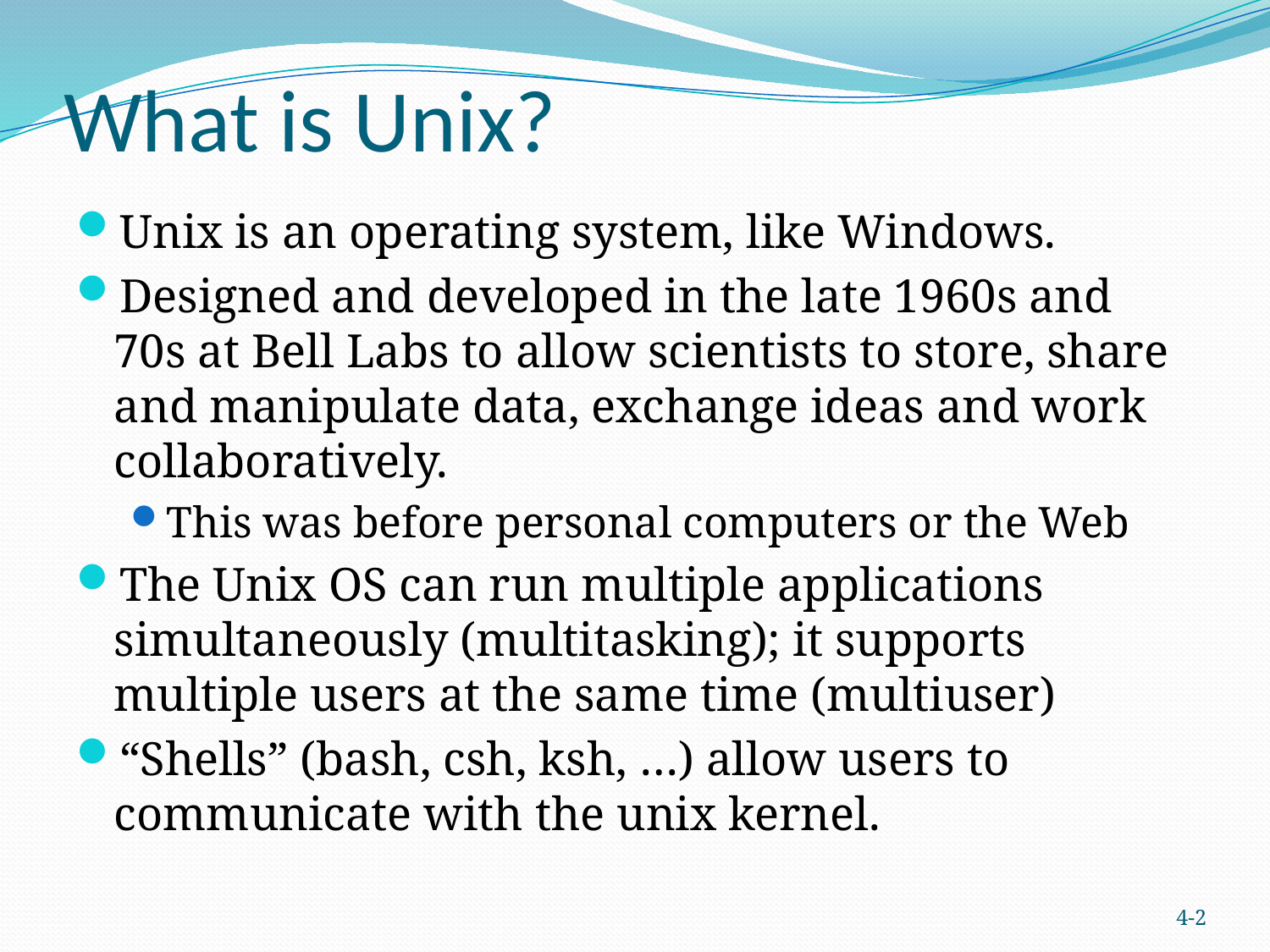

# What is Unix?
Unix is an operating system, like Windows.
Designed and developed in the late 1960s and 70s at Bell Labs to allow scientists to store, share and manipulate data, exchange ideas and work collaboratively.
This was before personal computers or the Web
The Unix OS can run multiple applications simultaneously (multitasking); it supports multiple users at the same time (multiuser)
“Shells” (bash, csh, ksh, …) allow users to communicate with the unix kernel.
4-2